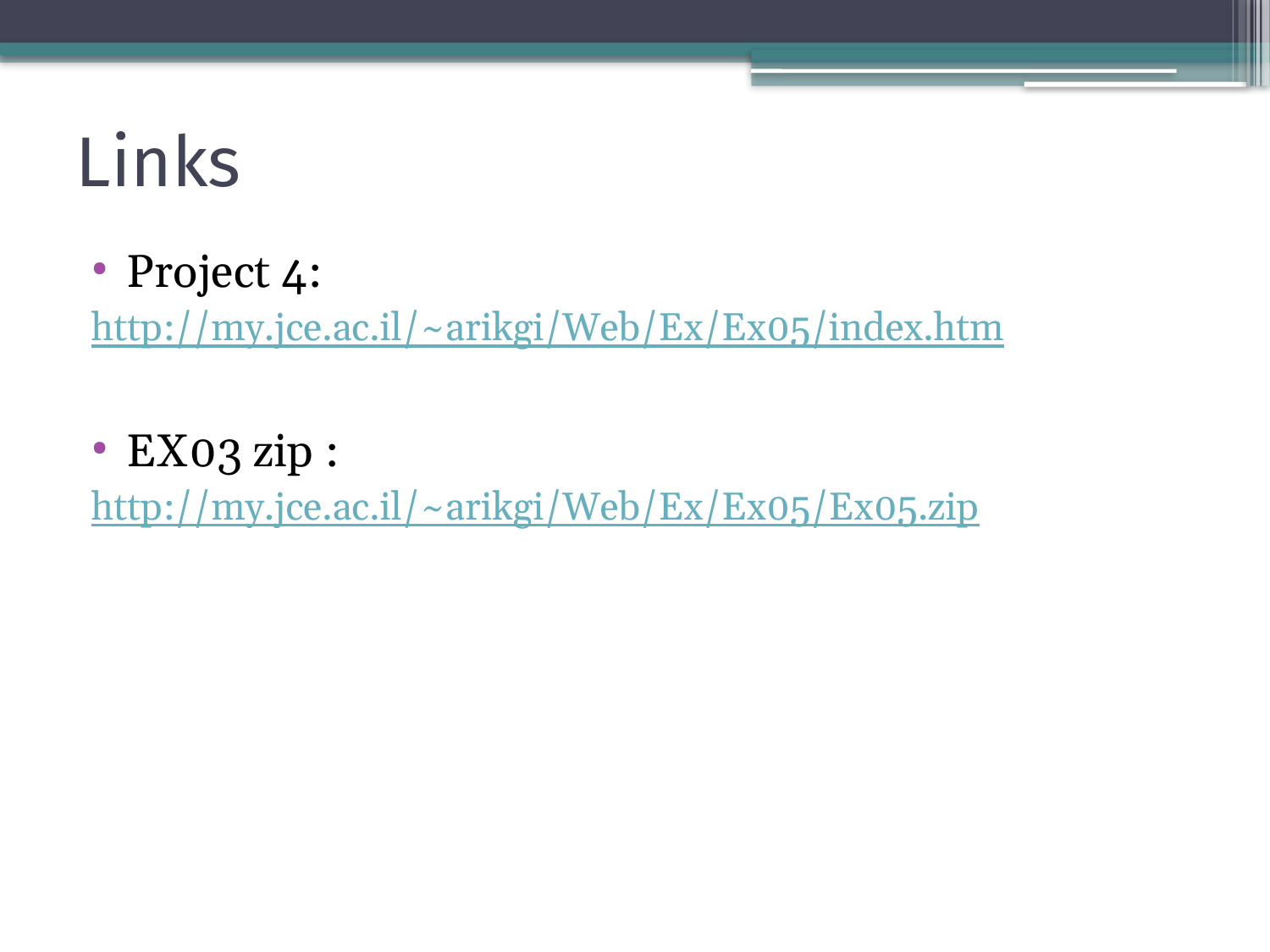

# Links
Project 4:
http://my.jce.ac.il/~arikgi/Web/Ex/Ex05/index.htm

EX03 zip :
http://my.jce.ac.il/~arikgi/Web/Ex/Ex05/Ex05.zip